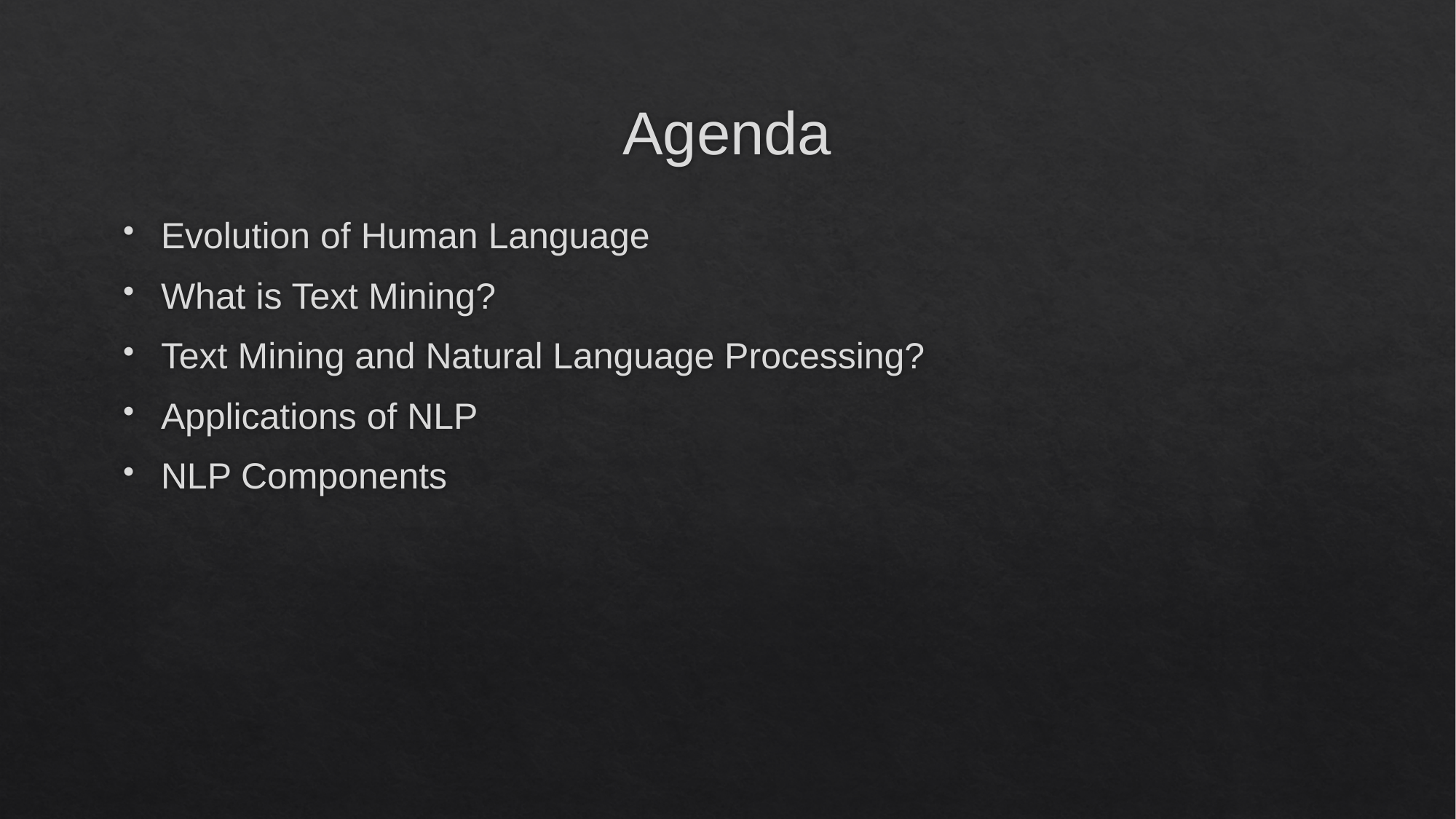

# Agenda
Evolution of Human Language
What is Text Mining?
Text Mining and Natural Language Processing?
Applications of NLP
NLP Components